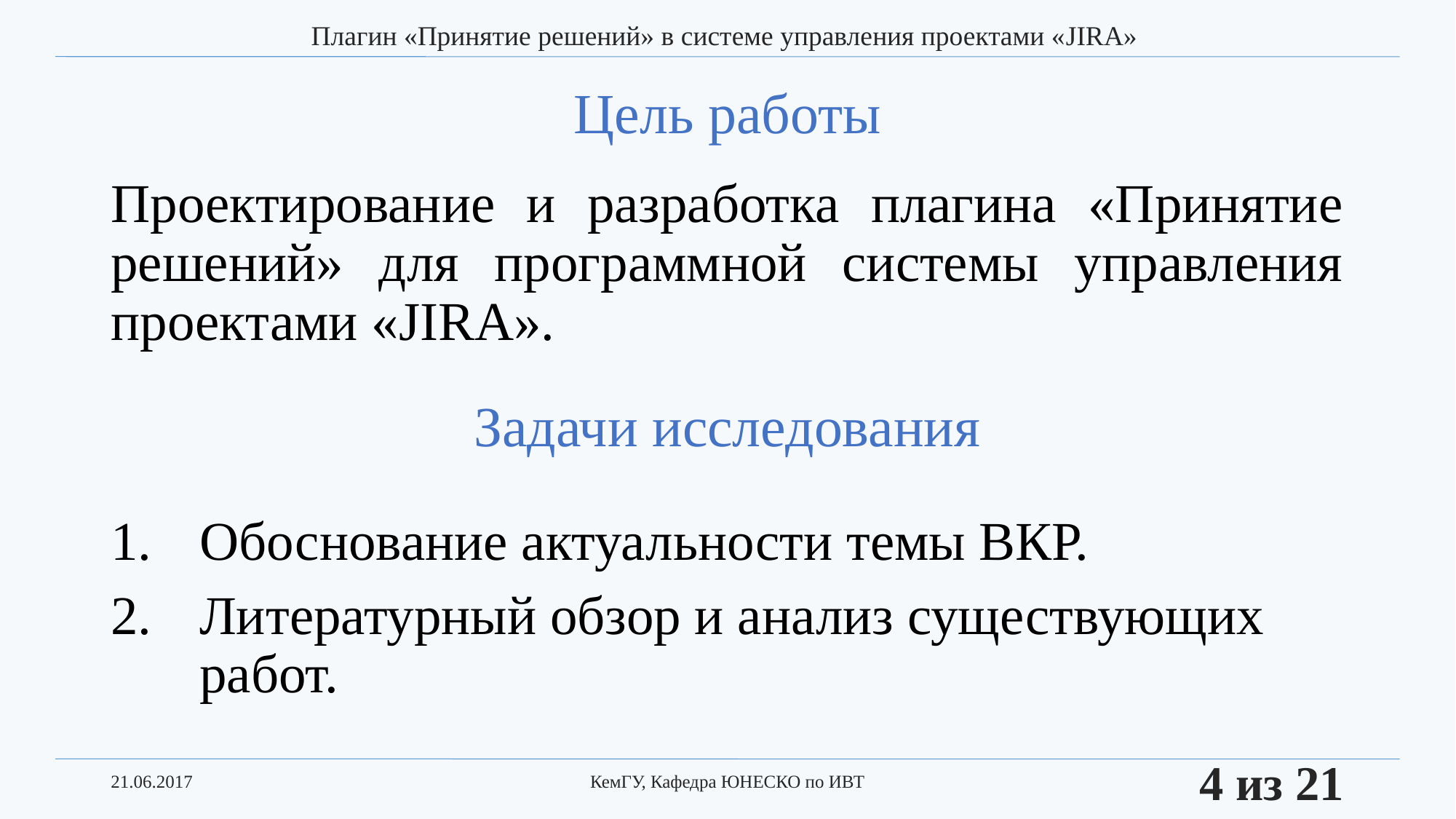

Плагин «Принятие решений» в системе управления проектами «JIRA»
# Цель работы
Проектирование и разработка плагина «Принятие решений» для программной системы управления проектами «JIRA».
Задачи исследования
Обоснование актуальности темы ВКР.
Литературный обзор и анализ существующих работ.
21.06.2017
КемГУ, Кафедра ЮНЕСКО по ИВТ
4 из 21